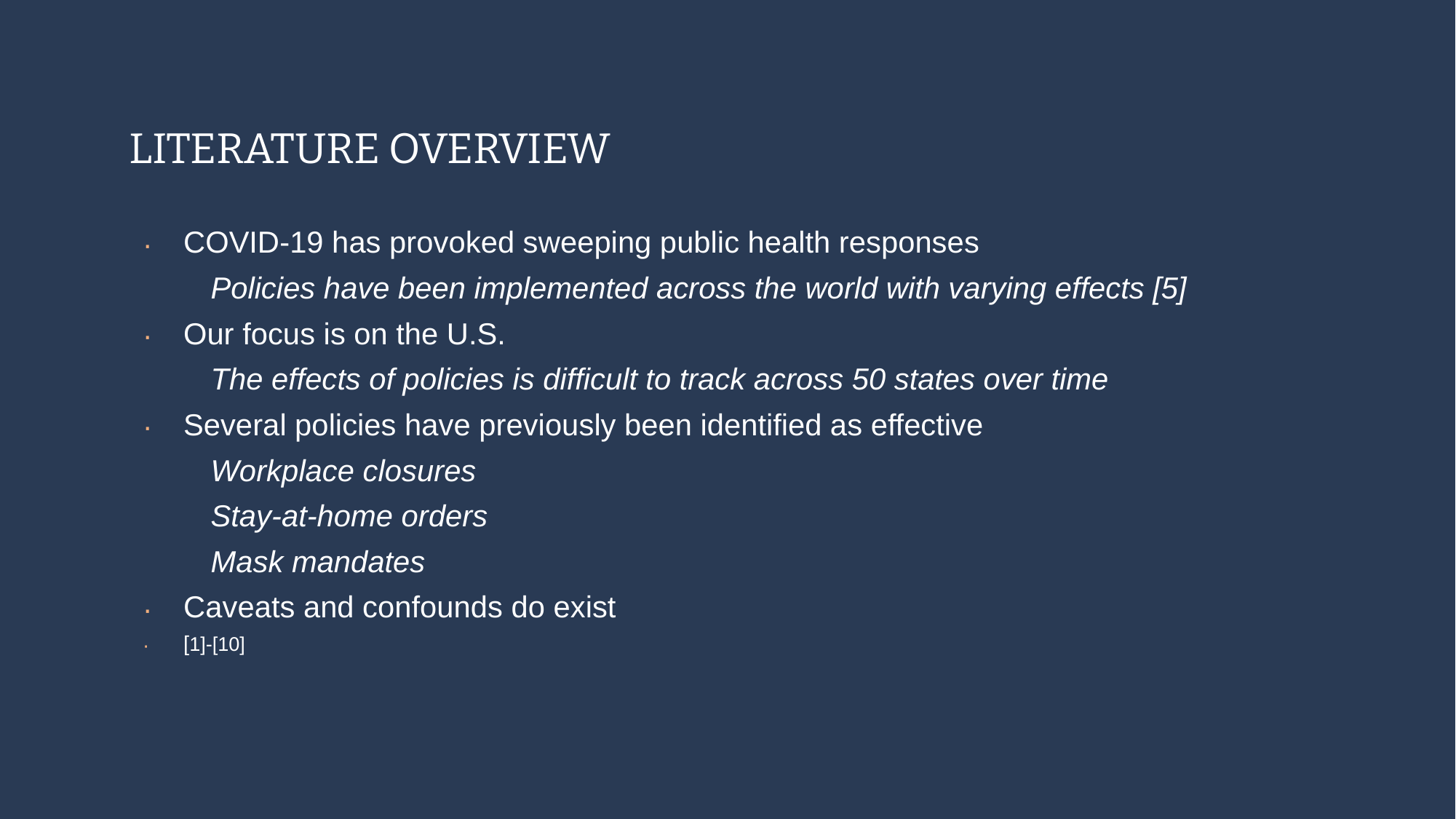

# LITERATURE OVERVIEW
COVID-19 has provoked sweeping public health responses
Policies have been implemented across the world with varying effects [5]
Our focus is on the U.S.
The effects of policies is difficult to track across 50 states over time
Several policies have previously been identified as effective
Workplace closures
Stay-at-home orders
Mask mandates
Caveats and confounds do exist
[1]-[10]